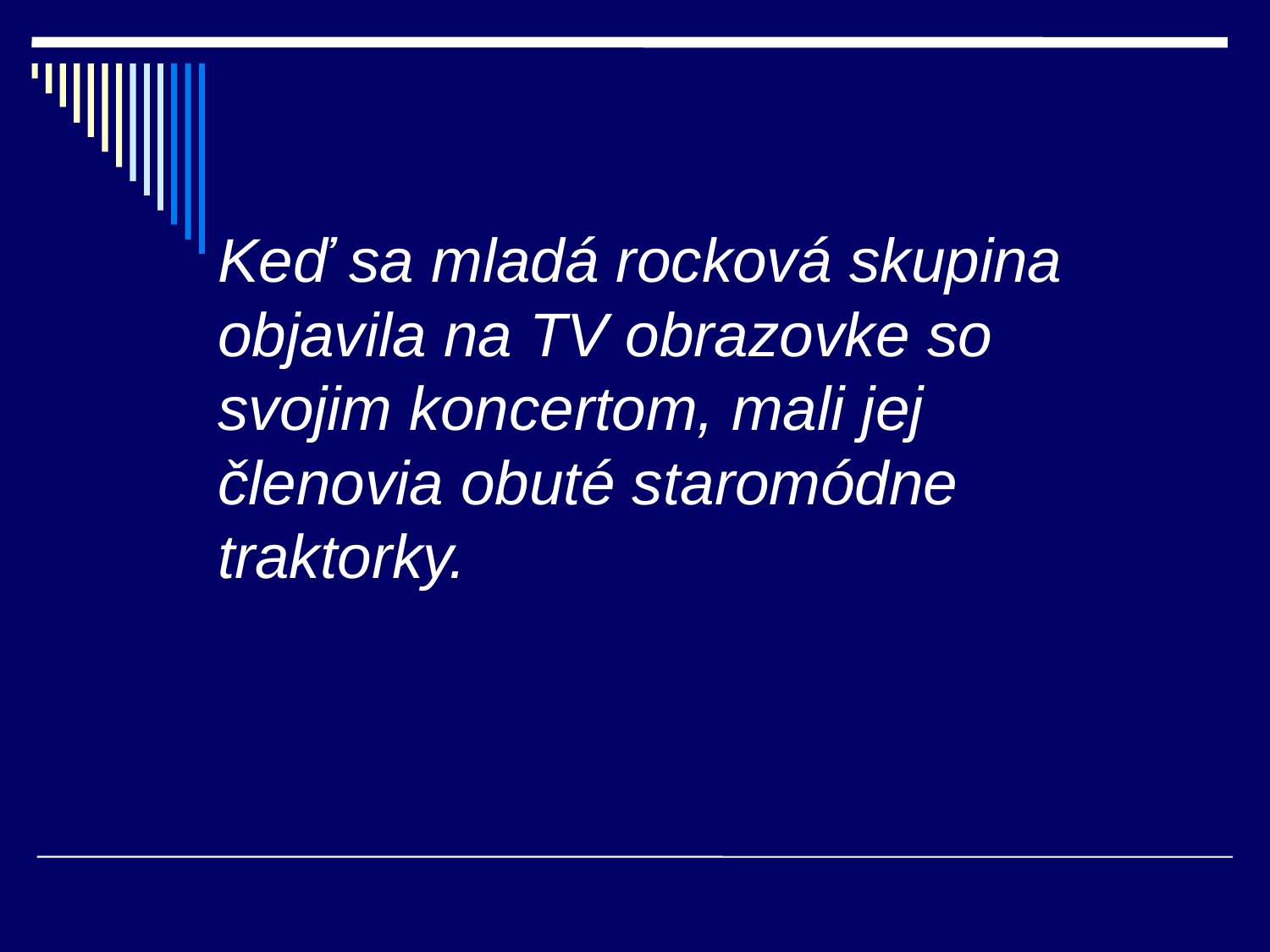

# Keď sa mladá rocková skupina objavila na TV obrazovke so svojim koncertom, mali jej členovia obuté staromódne traktorky.